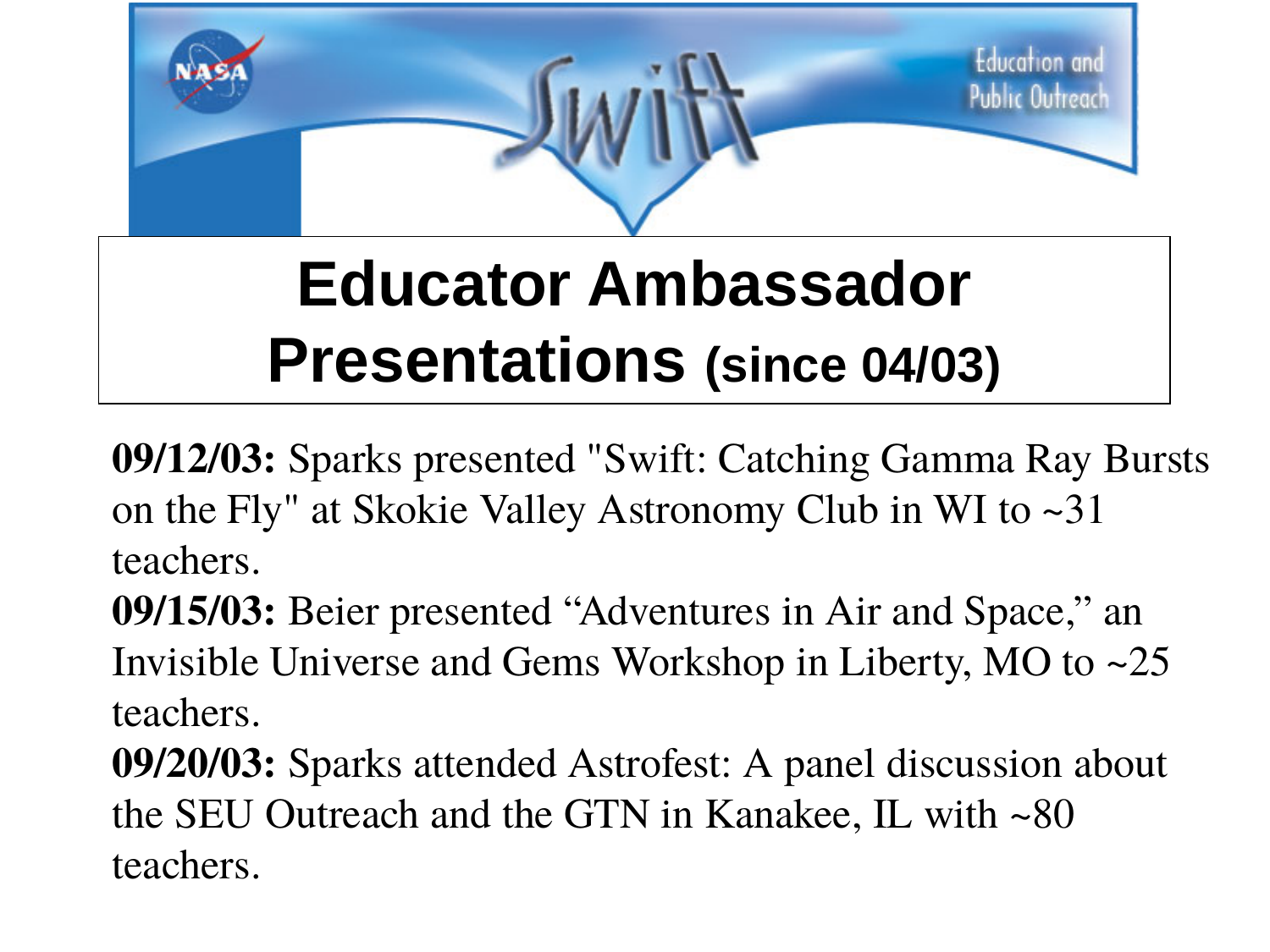

Educator Ambassador Presentations (since 04/03)
09/12/03: Sparks presented "Swift: Catching Gamma Ray Bursts on the Fly" at Skokie Valley Astronomy Club in WI to ~31 teachers.
09/15/03: Beier presented “Adventures in Air and Space,” an Invisible Universe and Gems Workshop in Liberty, MO to ~25 teachers.
09/20/03: Sparks attended Astrofest: A panel discussion about the SEU Outreach and the GTN in Kanakee, IL with ~80 teachers.